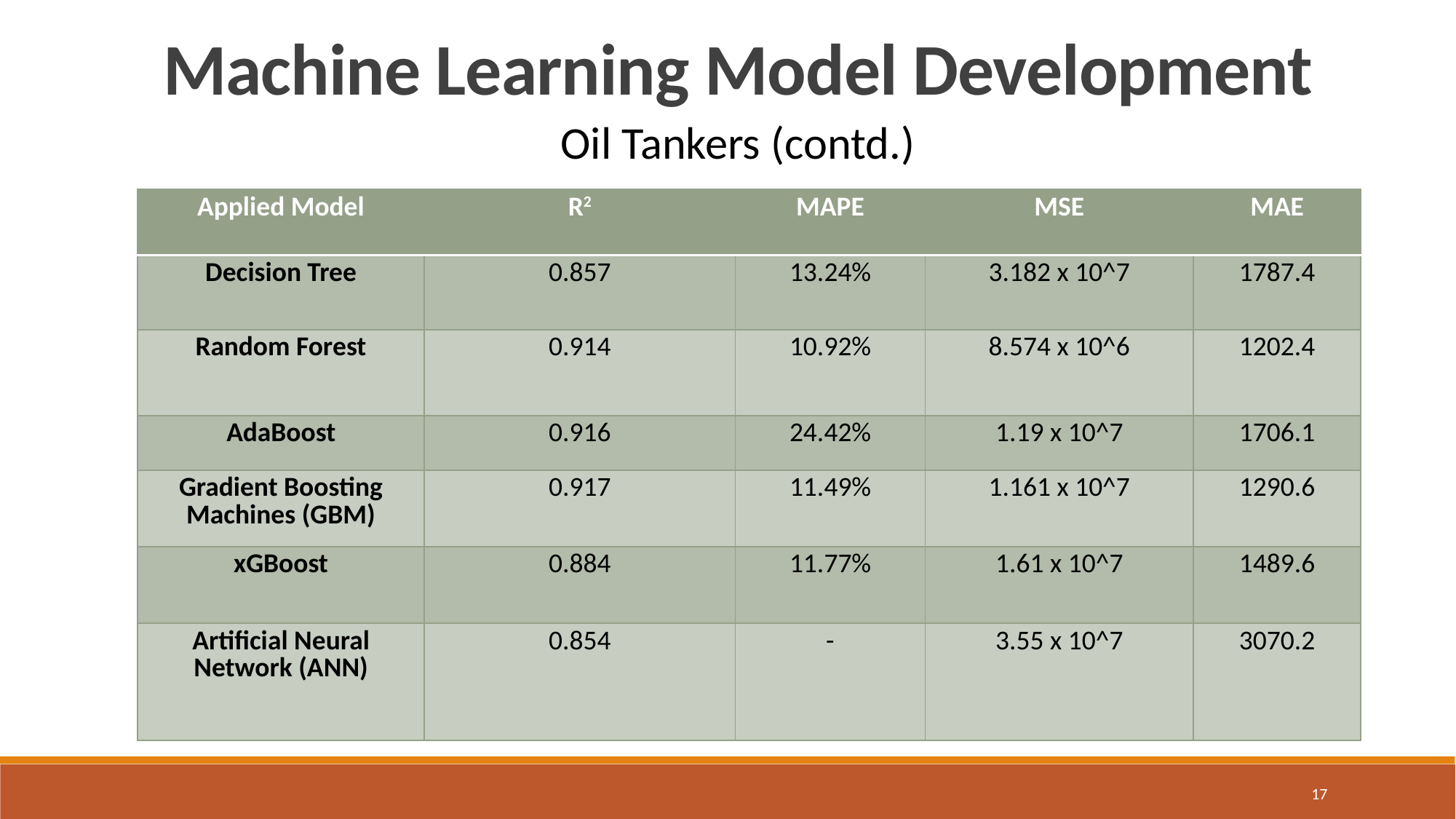

Machine Learning Model Development
Oil Tankers (contd.)
| Applied Model | R2 | MAPE | MSE | MAE |
| --- | --- | --- | --- | --- |
| Decision Tree | 0.857 | 13.24% | 3.182 x 10^7 | 1787.4 |
| Random Forest | 0.914 | 10.92% | 8.574 x 10^6 | 1202.4 |
| AdaBoost | 0.916 | 24.42% | 1.19 x 10^7 | 1706.1 |
| Gradient Boosting Machines (GBM) | 0.917 | 11.49% | 1.161 x 10^7 | 1290.6 |
| xGBoost | 0.884 | 11.77% | 1.61 x 10^7 | 1489.6 |
| Artificial Neural Network (ANN) | 0.854 | - | 3.55 x 10^7 | 3070.2 |
17